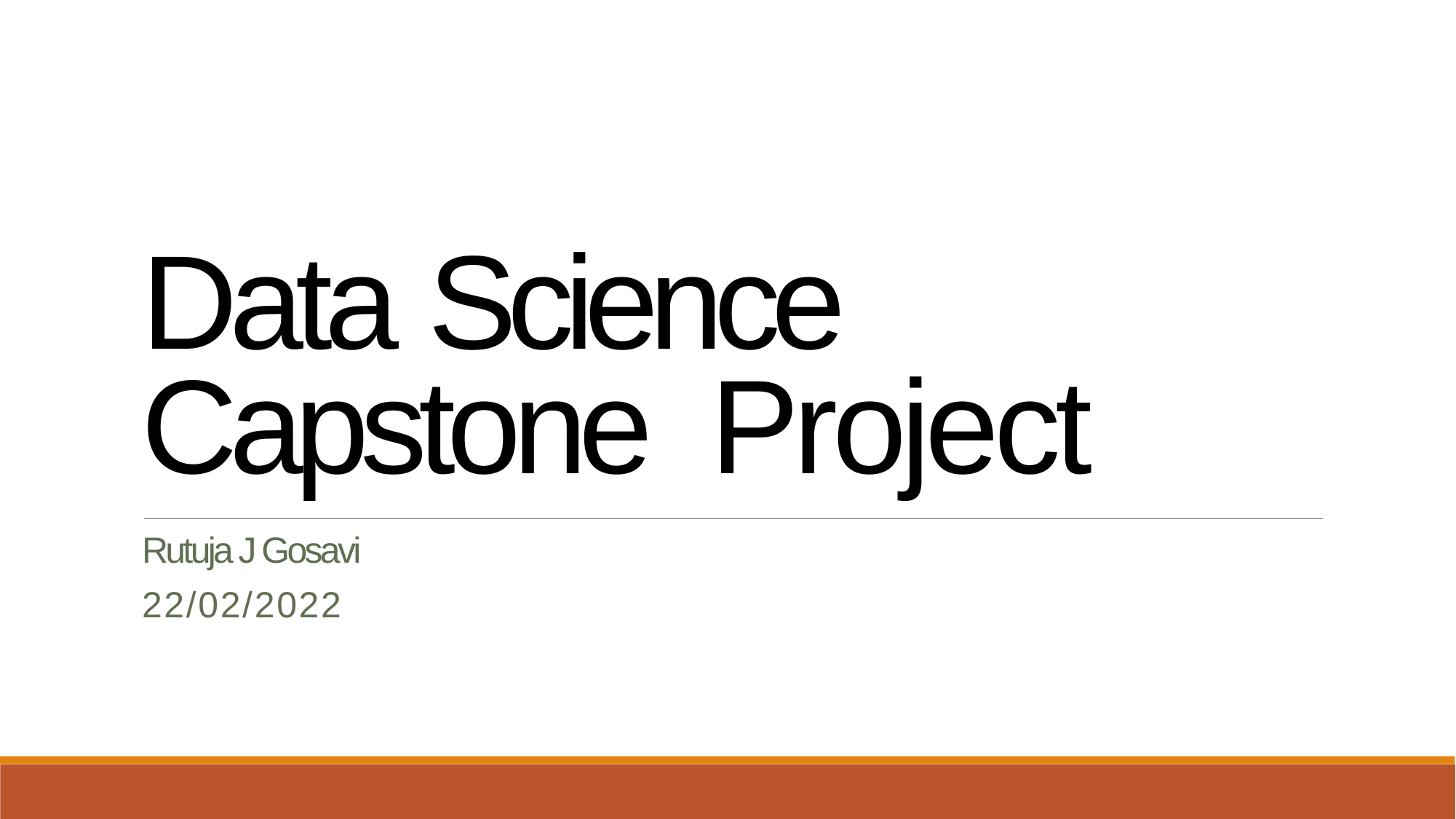

Data Science Capstone  Project
Rutuja J Gosavi
22/02/2022